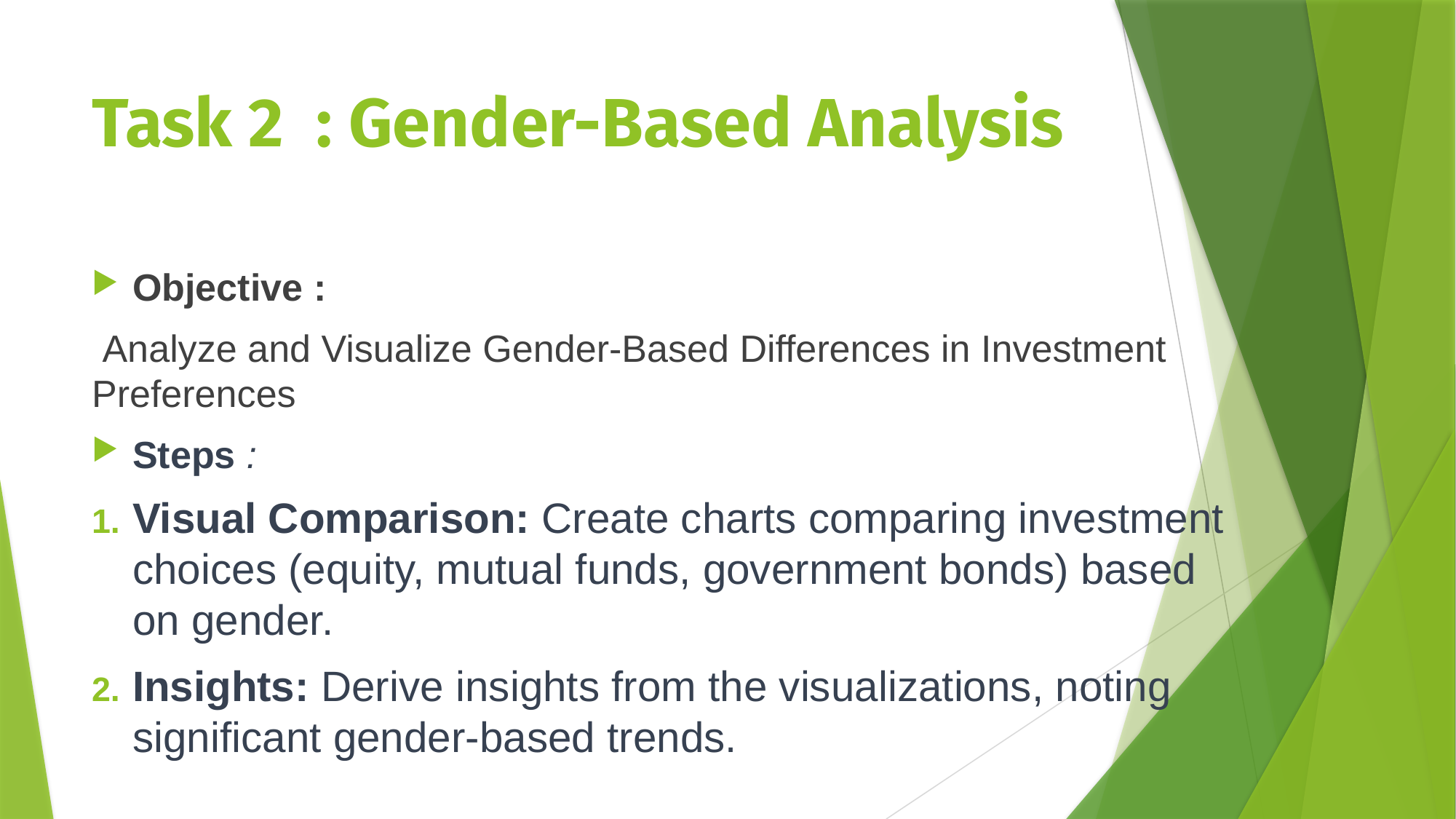

# Task 2  : Gender-Based Analysis
Objective :
 Analyze and Visualize Gender-Based Differences in Investment Preferences
Steps :
Visual Comparison: Create charts comparing investment choices (equity, mutual funds, government bonds) based on gender.
Insights: Derive insights from the visualizations, noting significant gender-based trends.